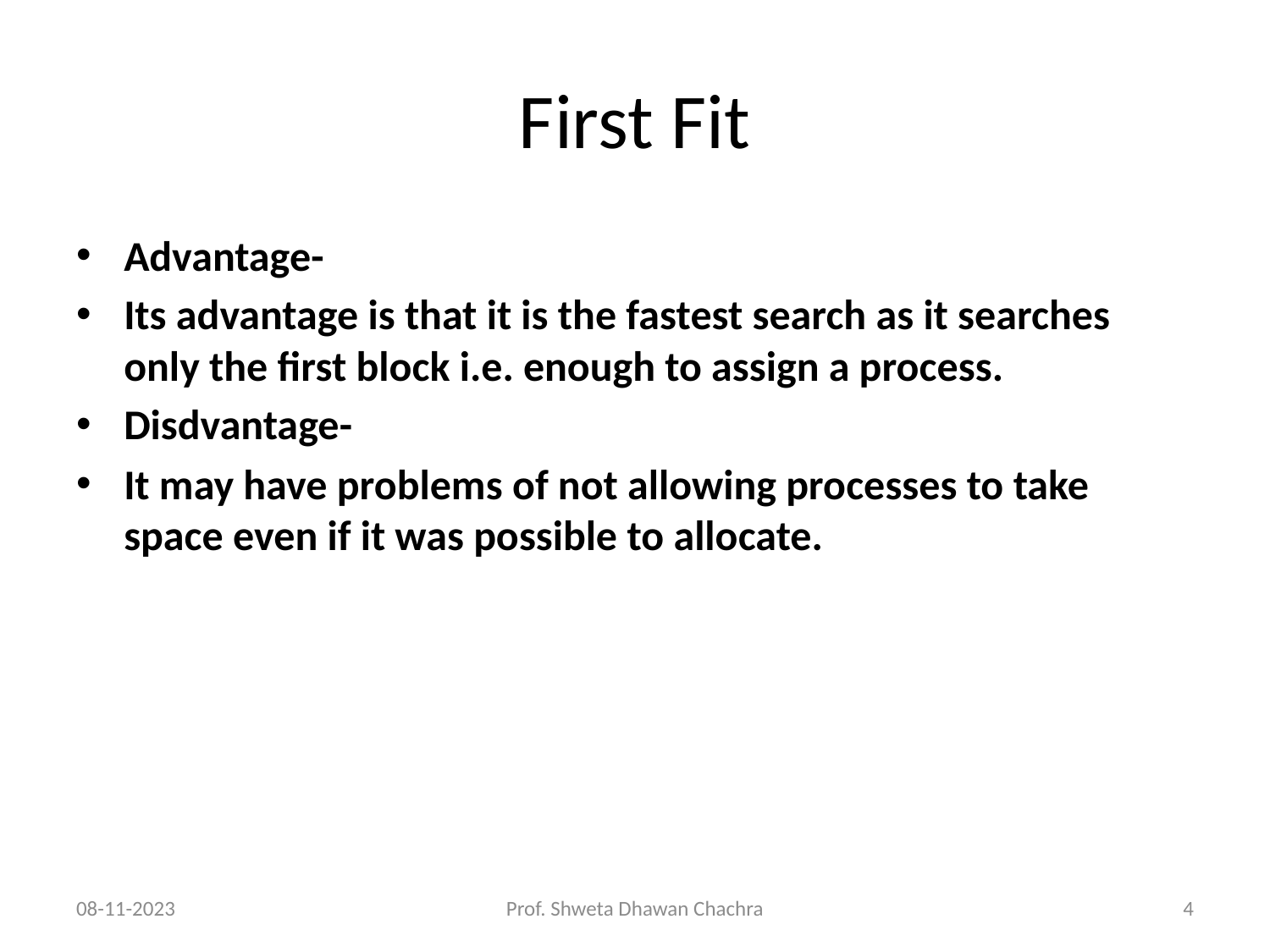

# First Fit
Advantage-
Its advantage is that it is the fastest search as it searches only the first block i.e. enough to assign a process.
Disdvantage-
It may have problems of not allowing processes to take space even if it was possible to allocate.

08-11-2023
Prof. Shweta Dhawan Chachra
4